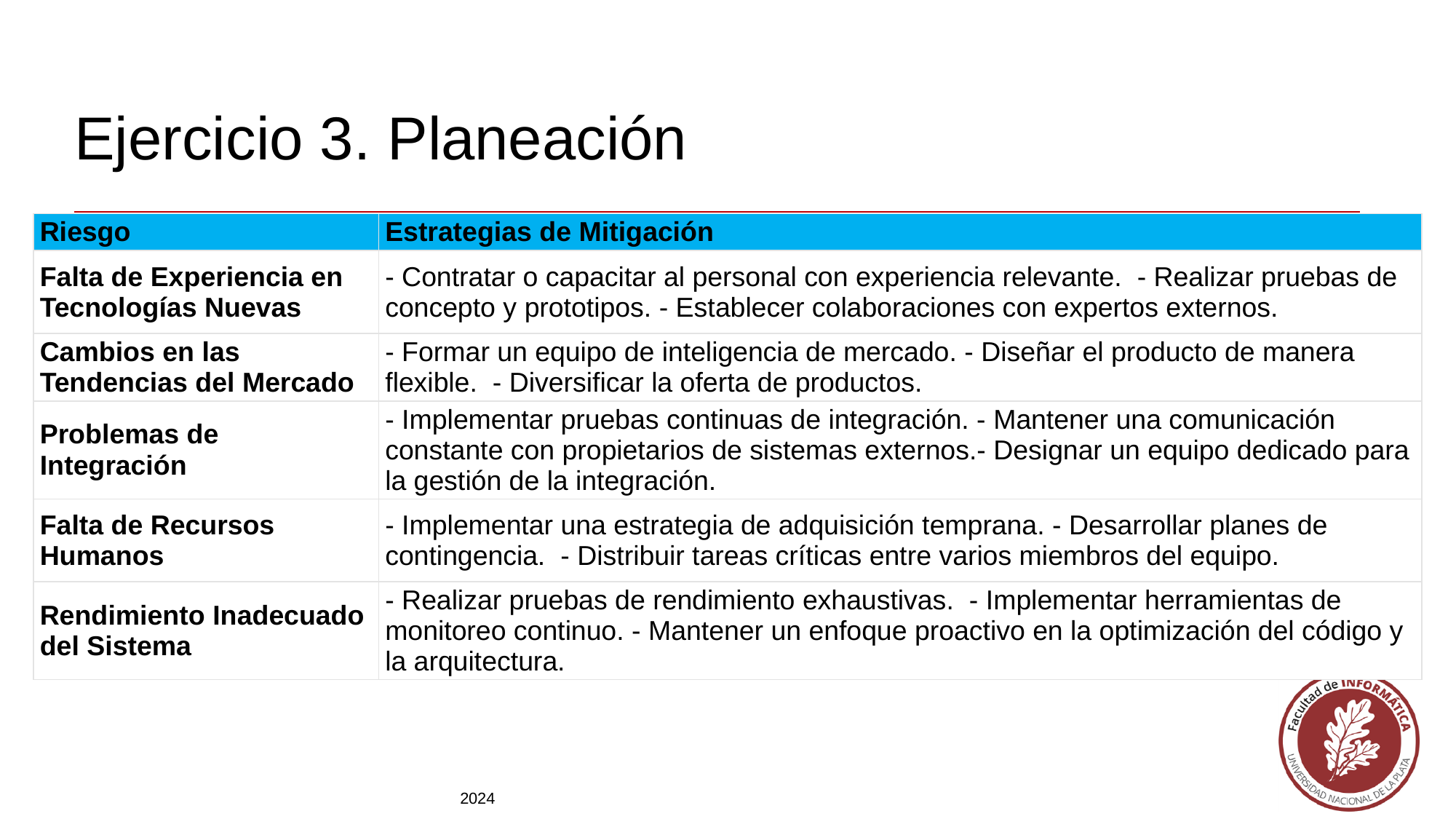

# Ejercicio 3. Planeación
| Riesgo | Estrategias de Mitigación |
| --- | --- |
| Falta de Experiencia en Tecnologías Nuevas | - Contratar o capacitar al personal con experiencia relevante. - Realizar pruebas de concepto y prototipos. - Establecer colaboraciones con expertos externos. |
| Cambios en las Tendencias del Mercado | - Formar un equipo de inteligencia de mercado. - Diseñar el producto de manera flexible. - Diversificar la oferta de productos. |
| Problemas de Integración | - Implementar pruebas continuas de integración. - Mantener una comunicación constante con propietarios de sistemas externos.- Designar un equipo dedicado para la gestión de la integración. |
| Falta de Recursos Humanos | - Implementar una estrategia de adquisición temprana. - Desarrollar planes de contingencia. - Distribuir tareas críticas entre varios miembros del equipo. |
| Rendimiento Inadecuado del Sistema | - Realizar pruebas de rendimiento exhaustivas. - Implementar herramientas de monitoreo continuo. - Mantener un enfoque proactivo en la optimización del código y la arquitectura. |